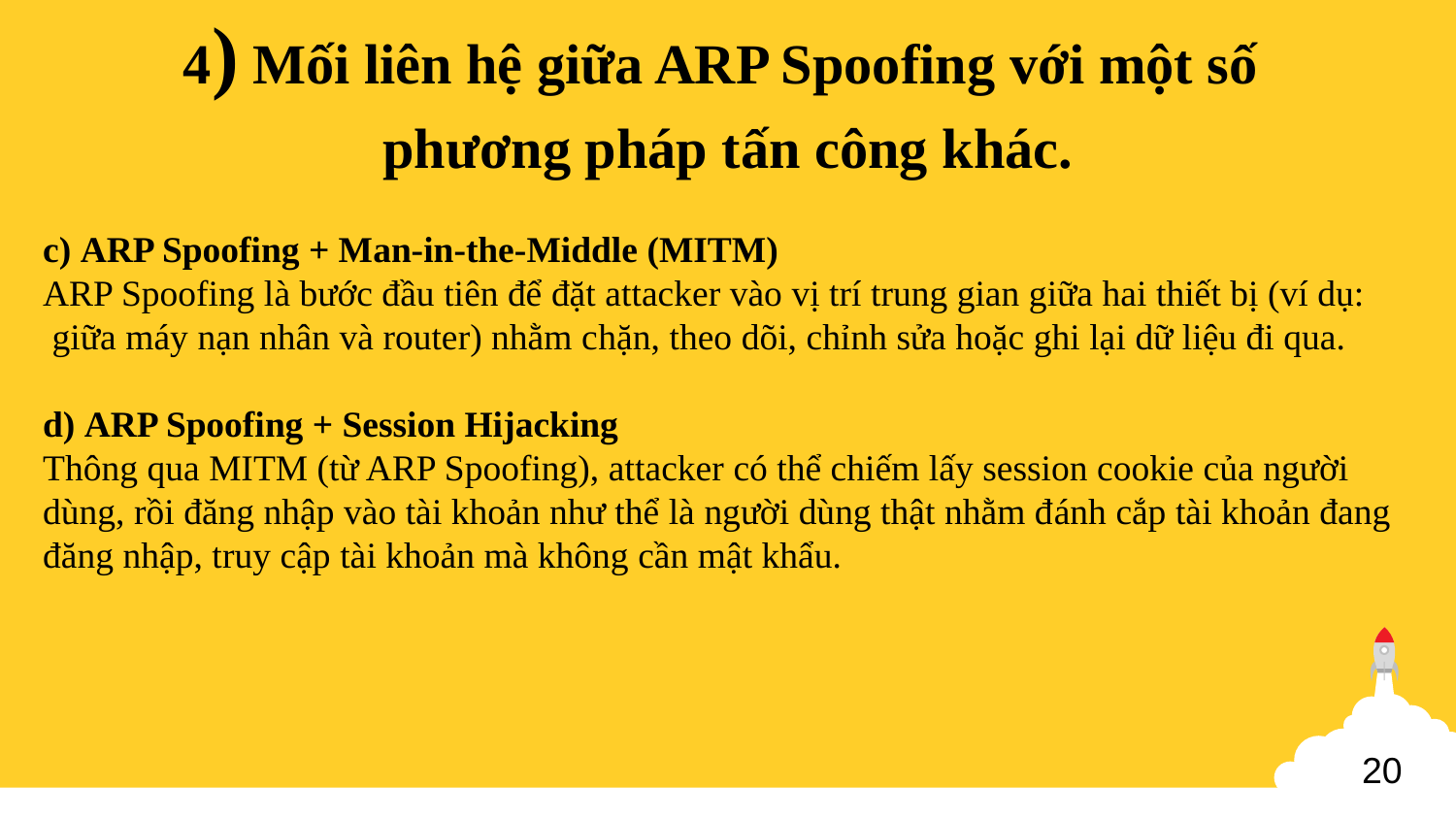

4) Mối liên hệ giữa ARP Spoofing với một số
phương pháp tấn công khác.

c) ARP Spoofing + Man-in-the-Middle (MITM)
ARP Spoofing là bước đầu tiên để đặt attacker vào vị trí trung gian giữa hai thiết bị (ví dụ:
 giữa máy nạn nhân và router) nhằm chặn, theo dõi, chỉnh sửa hoặc ghi lại dữ liệu đi qua.

d) ARP Spoofing + Session Hijacking
Thông qua MITM (từ ARP Spoofing), attacker có thể chiếm lấy session cookie của người
dùng, rồi đăng nhập vào tài khoản như thể là người dùng thật nhằm đánh cắp tài khoản đang đăng nhập, truy cập tài khoản mà không cần mật khẩu.
20